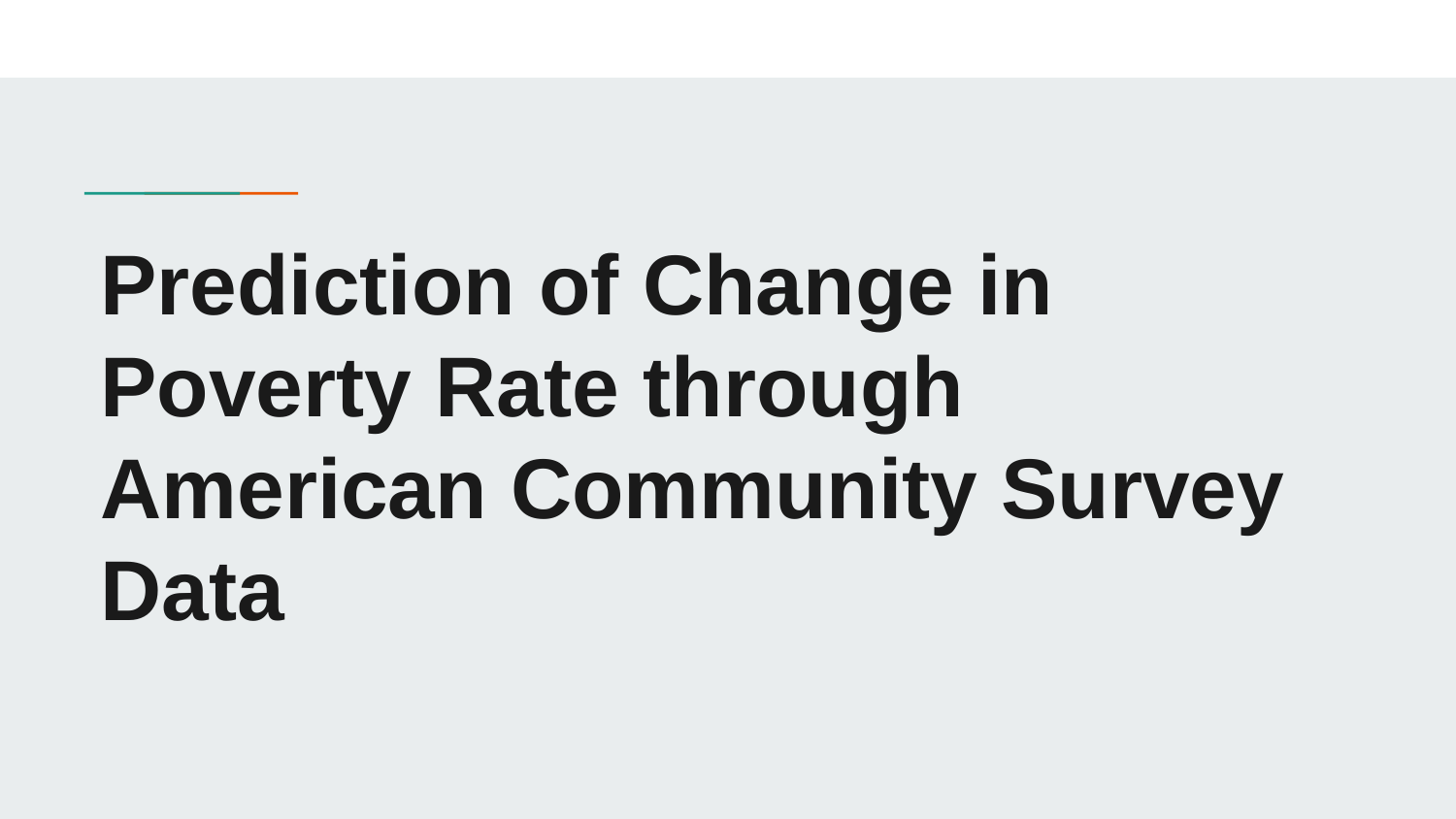

# Prediction of Change in Poverty Rate through American Community Survey Data